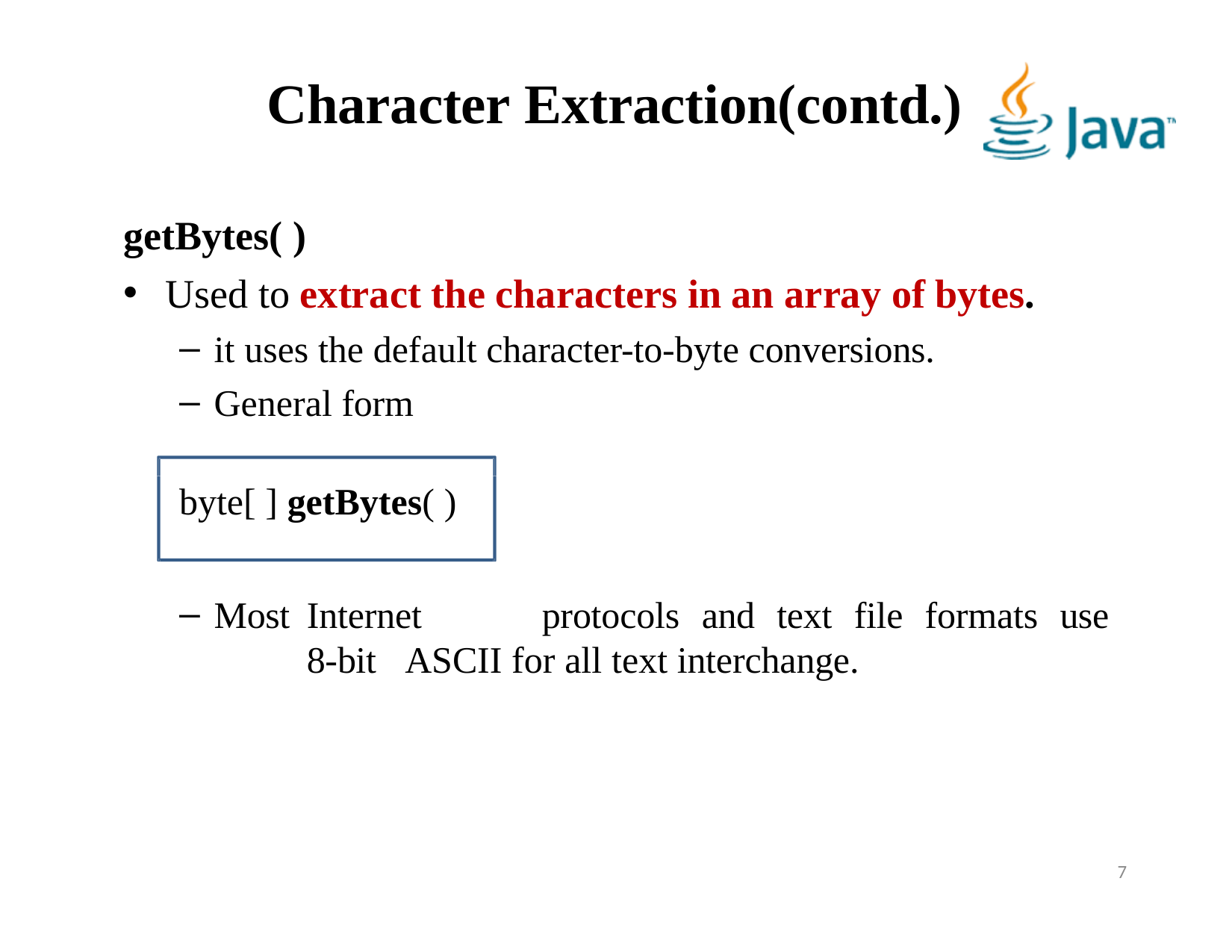

# Character Extraction(contd.)
getBytes( )
Used to extract the characters in an array of bytes.
it uses the default character-to-byte conversions.
General form

byte[ ] getBytes( )

Most	Internet	protocols	and	text	file	formats	use	8-bit 	ASCII for all text interchange.

7